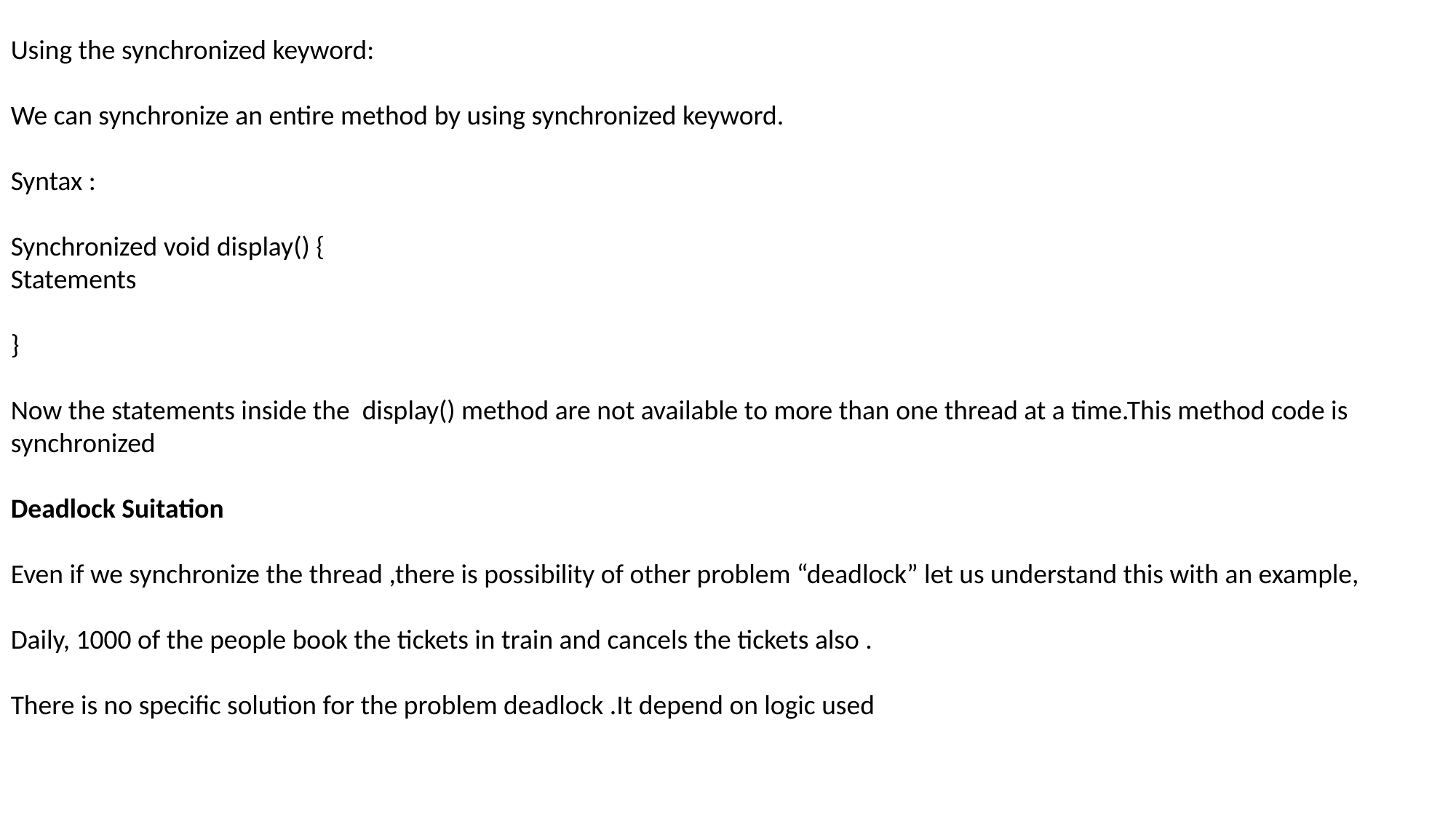

Using the synchronized keyword:

We can synchronize an entire method by using synchronized keyword.

Syntax :

Synchronized void display() {
Statements

}

Now the statements inside the  display() method are not available to more than one thread at a time.This method code is synchronized

Deadlock Suitation

Even if we synchronize the thread ,there is possibility of other problem “deadlock” let us understand this with an example,

Daily, 1000 of the people book the tickets in train and cancels the tickets also .

There is no specific solution for the problem deadlock .It depend on logic used